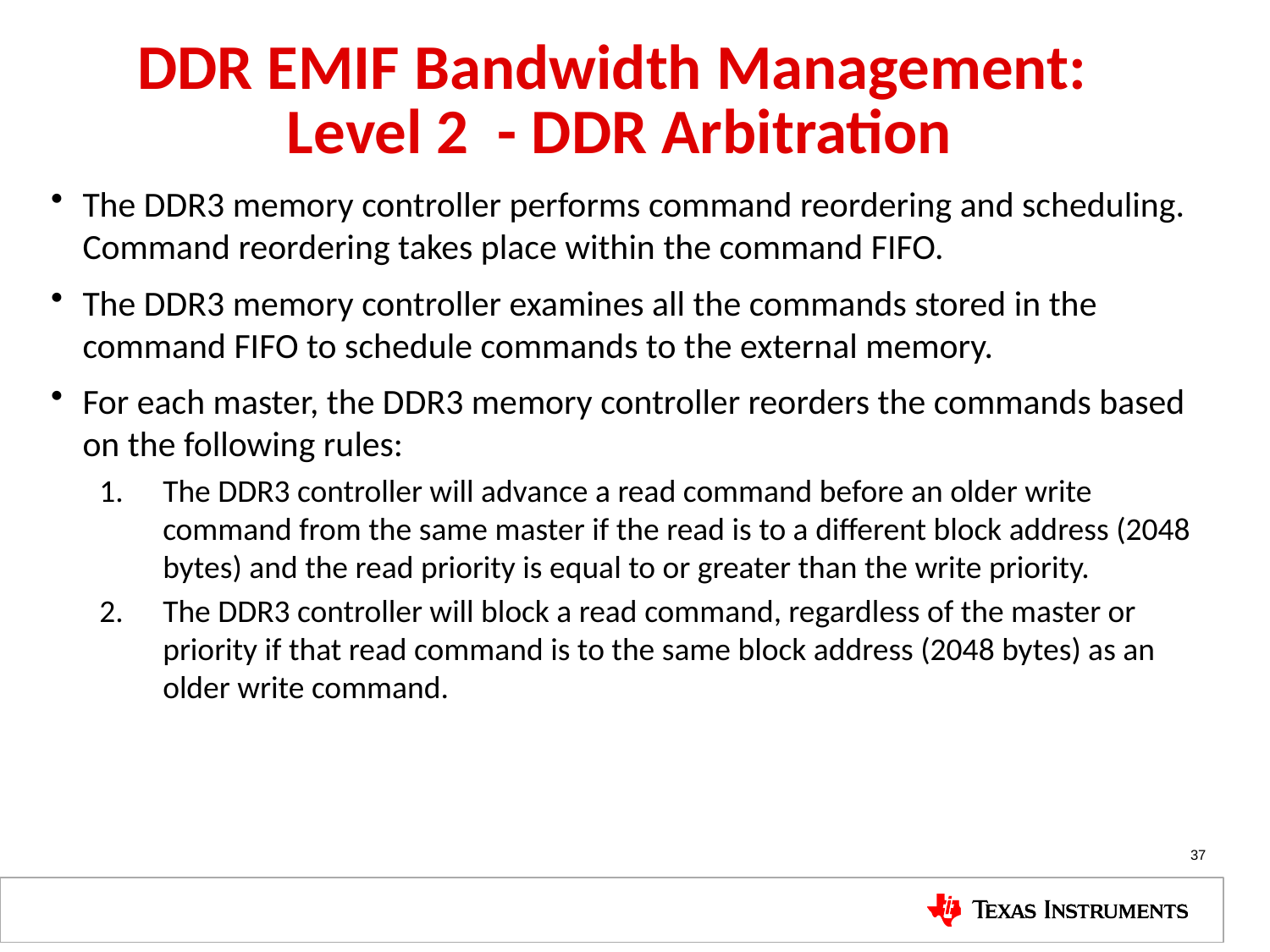

# DDR EMIF Bandwidth Management: Level 2  - DDR Arbitration
The DDR3 memory controller performs command reordering and scheduling. Command reordering takes place within the command FIFO.
The DDR3 memory controller examines all the commands stored in the command FIFO to schedule commands to the external memory.
For each master, the DDR3 memory controller reorders the commands based on the following rules:
The DDR3 controller will advance a read command before an older write command from the same master if the read is to a different block address (2048 bytes) and the read priority is equal to or greater than the write priority.
The DDR3 controller will block a read command, regardless of the master or priority if that read command is to the same block address (2048 bytes) as an older write command.
37